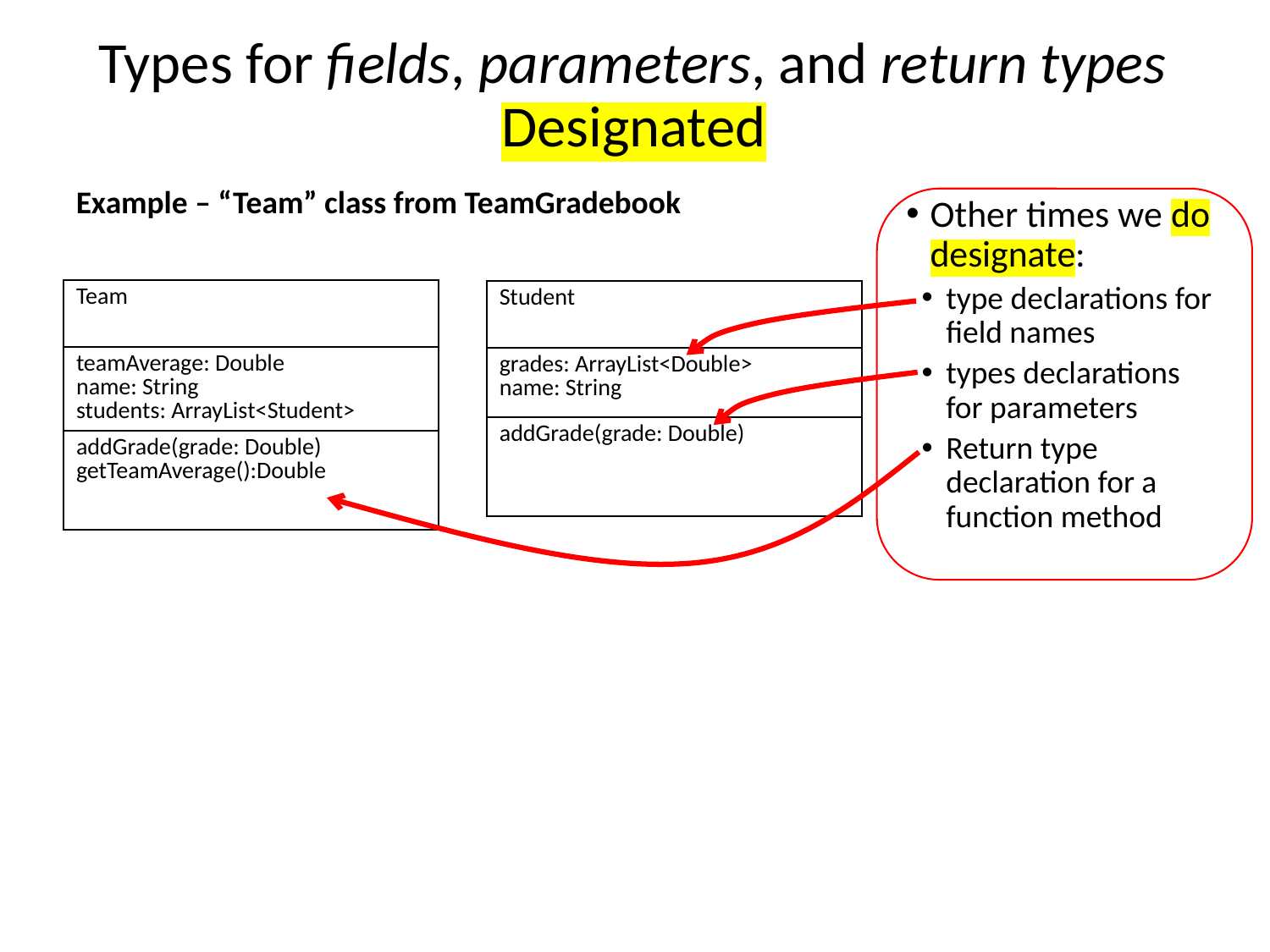

Types for fields, parameters, and return types
Designated
Example – “Team” class from TeamGradebook

Other times we do designate:
type declarations for field names
types declarations for parameters
Return type declaration for a function method
| Team |
| --- |
| teamAverage: Double name: String students: ArrayList<Student> |
| addGrade(grade: Double) getTeamAverage():Double |
| Student |
| --- |
| grades: ArrayList<Double> name: String |
| addGrade(grade: Double) |